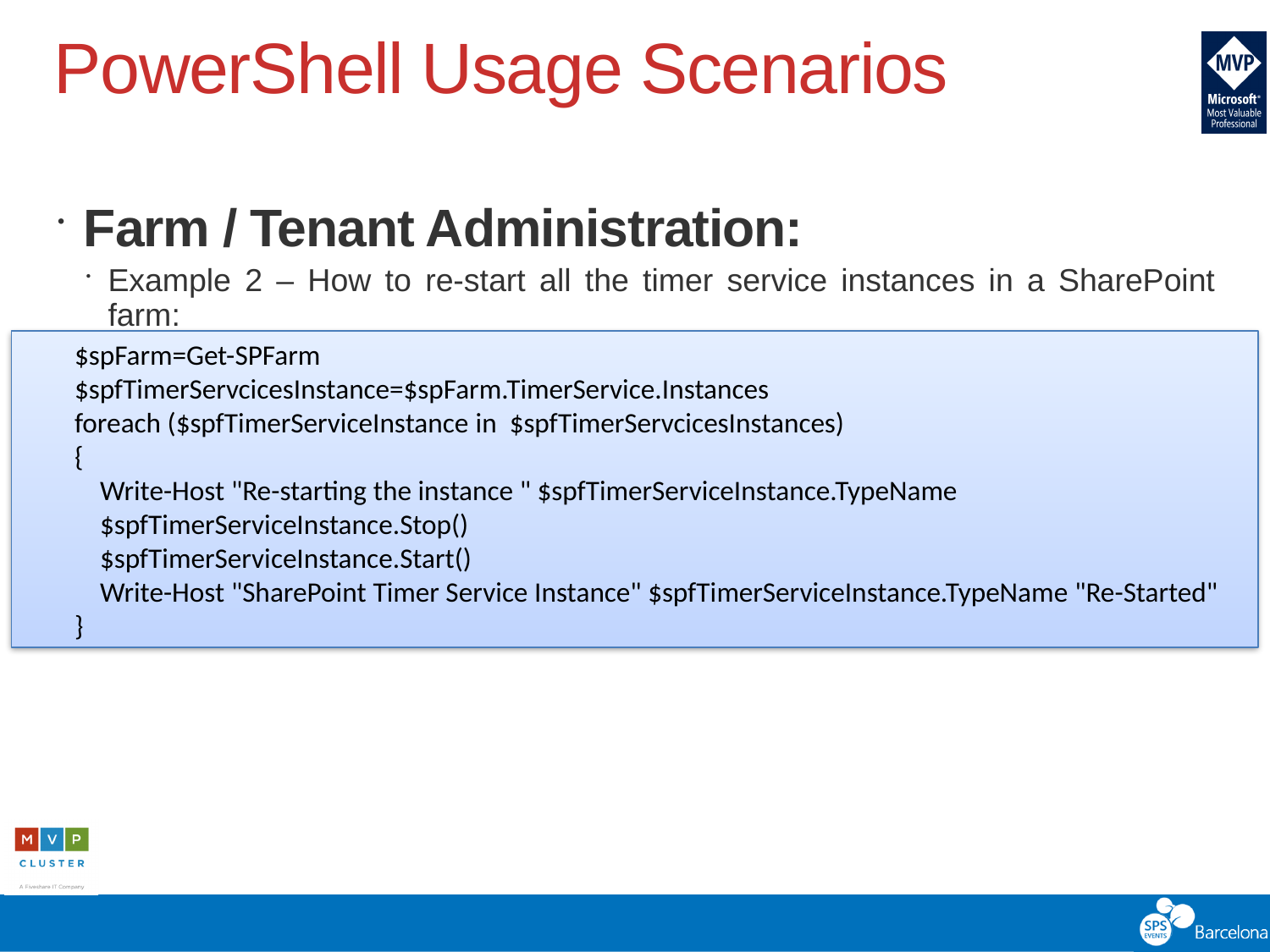

# PowerShell Usage Scenarios
Farm / Tenant Administration:
Example 2 – How to re-start all the timer service instances in a SharePoint farm:

        $spFarm=Get-SPFarm
        $spfTimerServcicesInstance=$spFarm.TimerService.Instances
        foreach ($spfTimerServiceInstance in  $spfTimerServcicesInstances)
        {
            Write-Host "Re-starting the instance " $spfTimerServiceInstance.TypeName
            $spfTimerServiceInstance.Stop()
            $spfTimerServiceInstance.Start()
            Write-Host "SharePoint Timer Service Instance" $spfTimerServiceInstance.TypeName "Re-Started"
        }